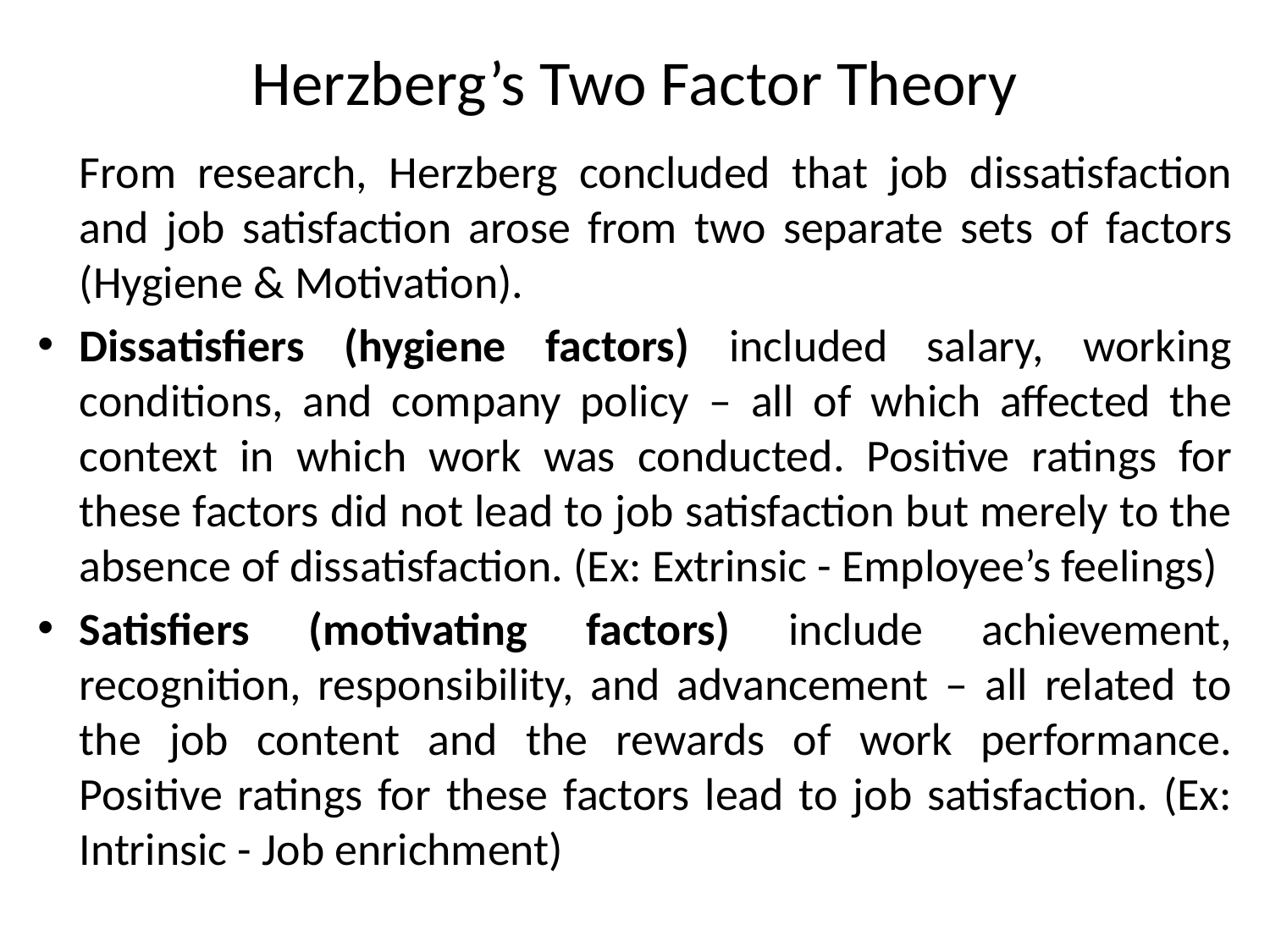

# Herzberg’s Two Factor Theory
	From research, Herzberg concluded that job dissatisfaction and job satisfaction arose from two separate sets of factors (Hygiene & Motivation).
Dissatisfiers (hygiene factors) included salary, working conditions, and company policy – all of which affected the context in which work was conducted. Positive ratings for these factors did not lead to job satisfaction but merely to the absence of dissatisfaction. (Ex: Extrinsic - Employee’s feelings)
Satisfiers (motivating factors) include achievement, recognition, responsibility, and advancement – all related to the job content and the rewards of work performance. Positive ratings for these factors lead to job satisfaction. (Ex: Intrinsic - Job enrichment)